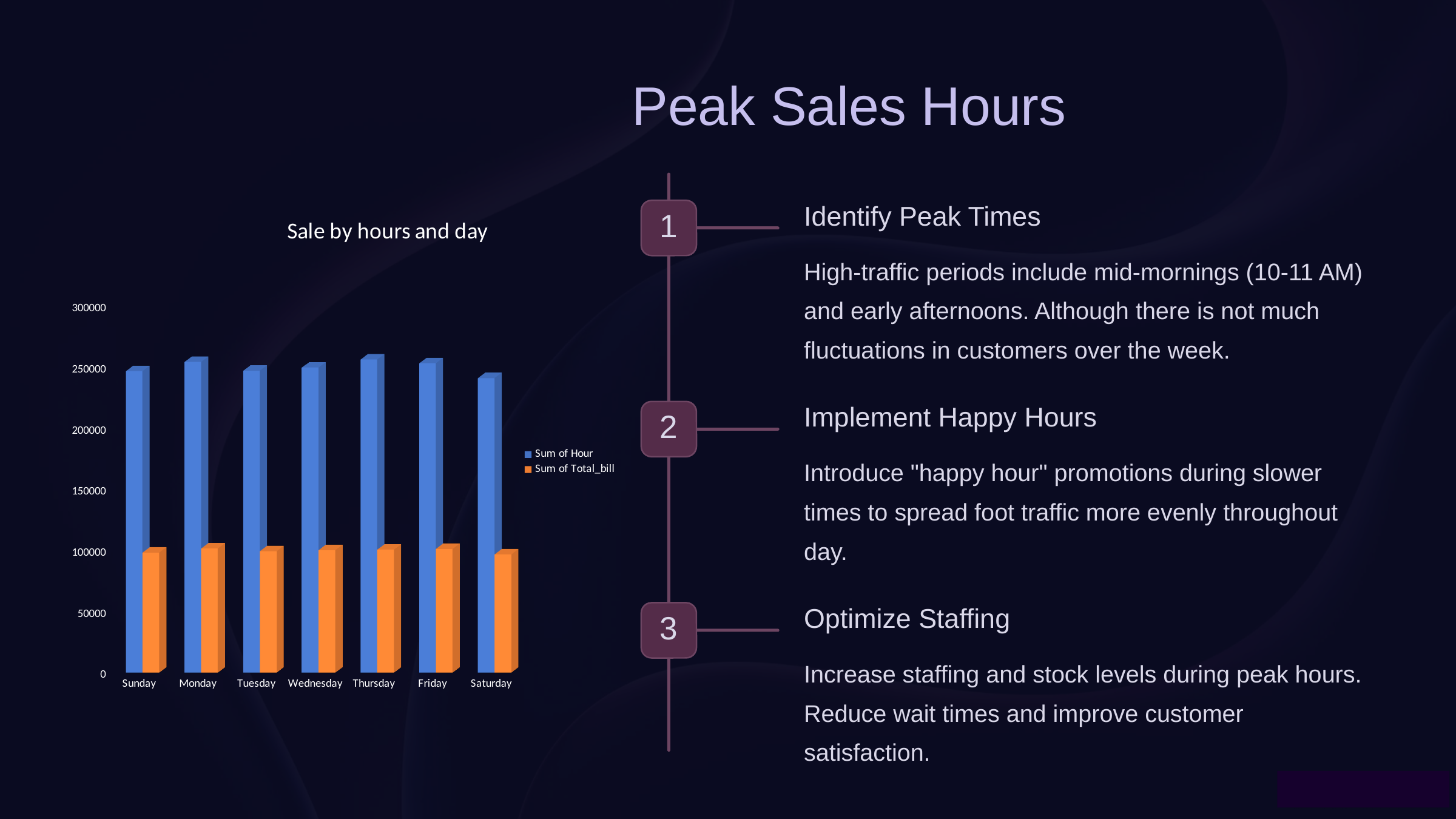

Peak Sales Hours

[unsupported chart]

Identify Peak Times

1

High-traffic periods include mid-mornings (10-11 AM) and early afternoons. Although there is not much fluctuations in customers over the week.
Implement Happy Hours

2

Introduce "happy hour" promotions during slower times to spread foot traffic more evenly throughout day.
Optimize Staffing

3

Increase staffing and stock levels during peak hours. Reduce wait times and improve customer satisfaction.